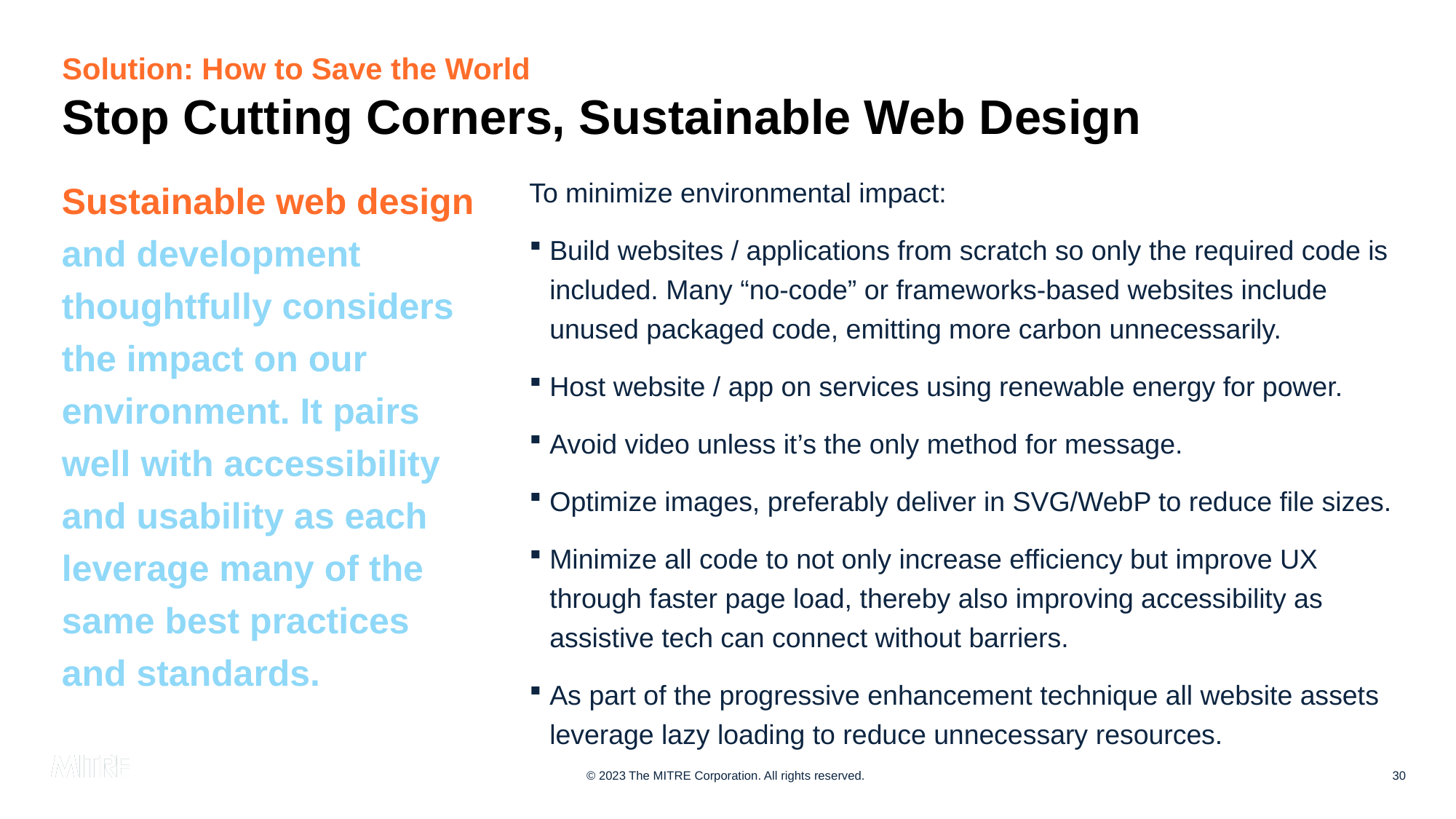

# Solution: How to Save the World Stop Cutting Corners, Sustainable Web Design
Sustainable web design and development thoughtfully considers the impact on our environment. It pairs well with accessibility and usability as each leverage many of the same best practices and standards.
To minimize environmental impact:
Build websites / applications from scratch so only the required code is included. Many “no-code” or frameworks-based websites include unused packaged code, emitting more carbon unnecessarily.
Host website / app on services using renewable energy for power.
Avoid video unless it’s the only method for message.
Optimize images, preferably deliver in SVG/WebP to reduce file sizes.
Minimize all code to not only increase efficiency but improve UX through faster page load, thereby also improving accessibility as assistive tech can connect without barriers.
As part of the progressive enhancement technique all website assets leverage lazy loading to reduce unnecessary resources.
© 2023 The MITRE Corporation. All rights reserved.
30